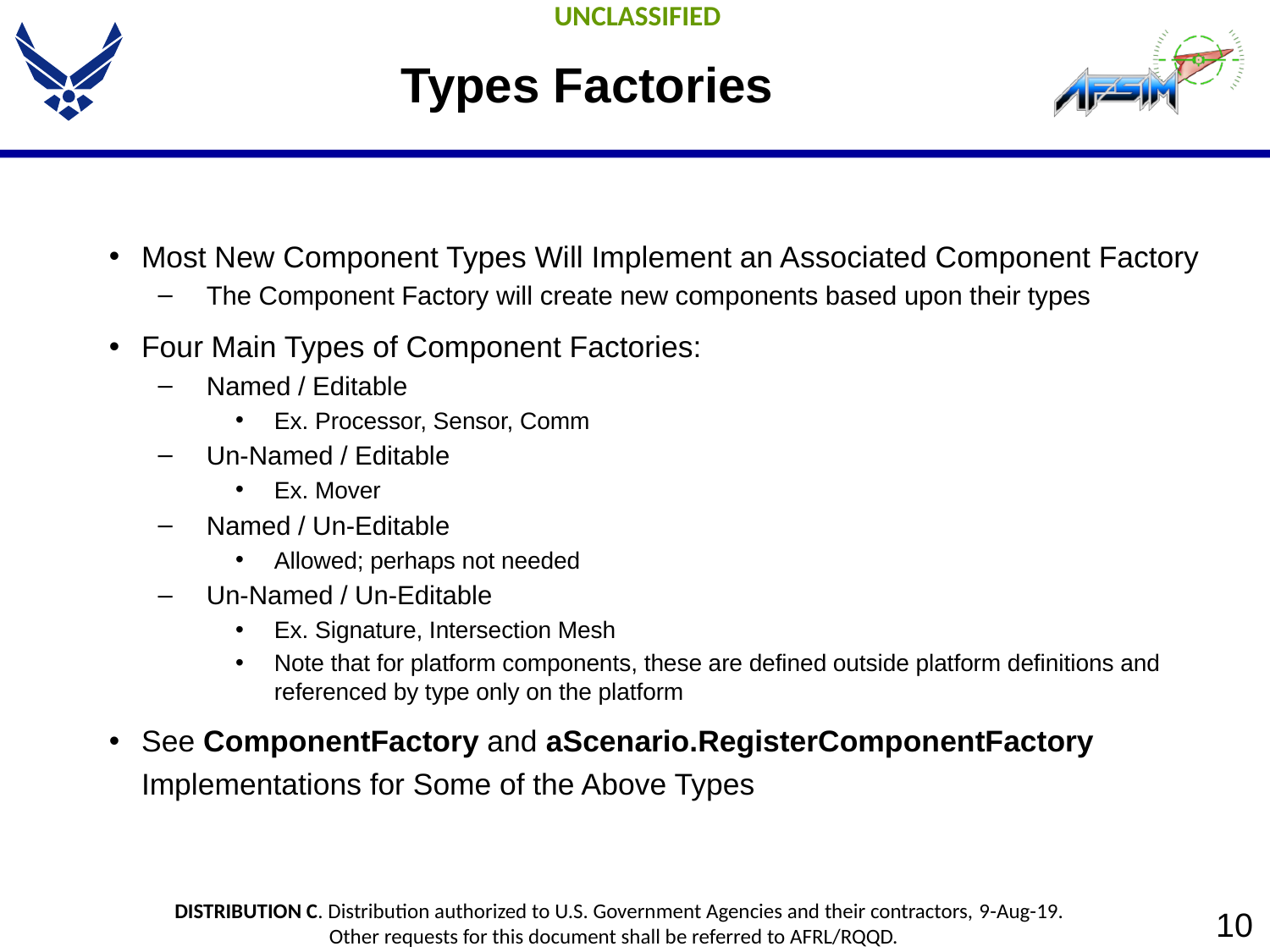

# Types Factories
Most New Component Types Will Implement an Associated Component Factory
The Component Factory will create new components based upon their types
Four Main Types of Component Factories:
Named / Editable
Ex. Processor, Sensor, Comm
Un-Named / Editable
Ex. Mover
Named / Un-Editable
Allowed; perhaps not needed
Un-Named / Un-Editable
Ex. Signature, Intersection Mesh
Note that for platform components, these are defined outside platform definitions and referenced by type only on the platform
See ComponentFactory and aScenario.RegisterComponentFactory Implementations for Some of the Above Types